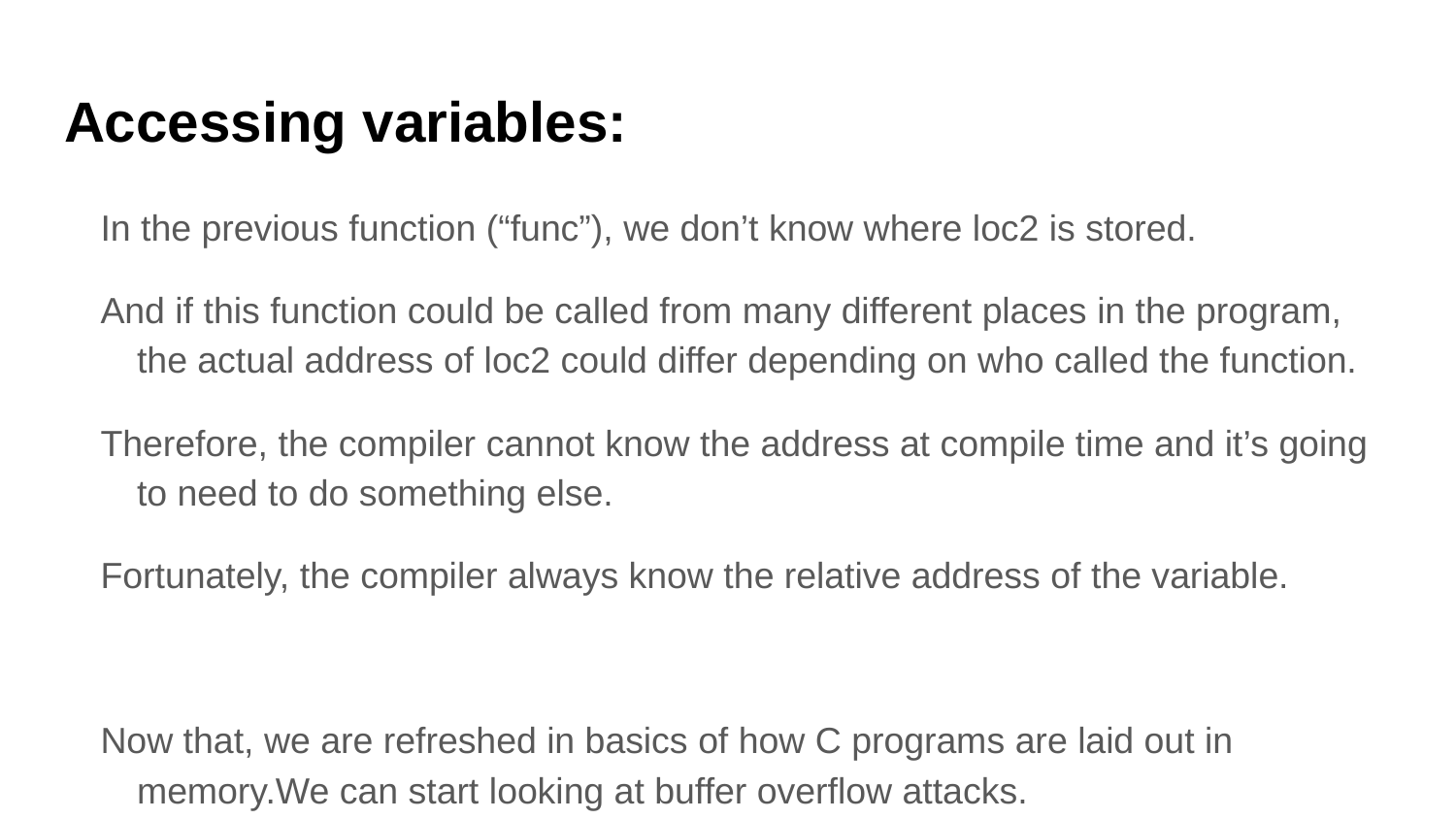

# Accessing variables:
In the previous function (“func”), we don’t know where loc2 is stored.
And if this function could be called from many different places in the program, the actual address of loc2 could differ depending on who called the function.
Therefore, the compiler cannot know the address at compile time and it’s going to need to do something else.
Fortunately, the compiler always know the relative address of the variable.

Now that, we are refreshed in basics of how C programs are laid out in memory.We can start looking at buffer overflow attacks.